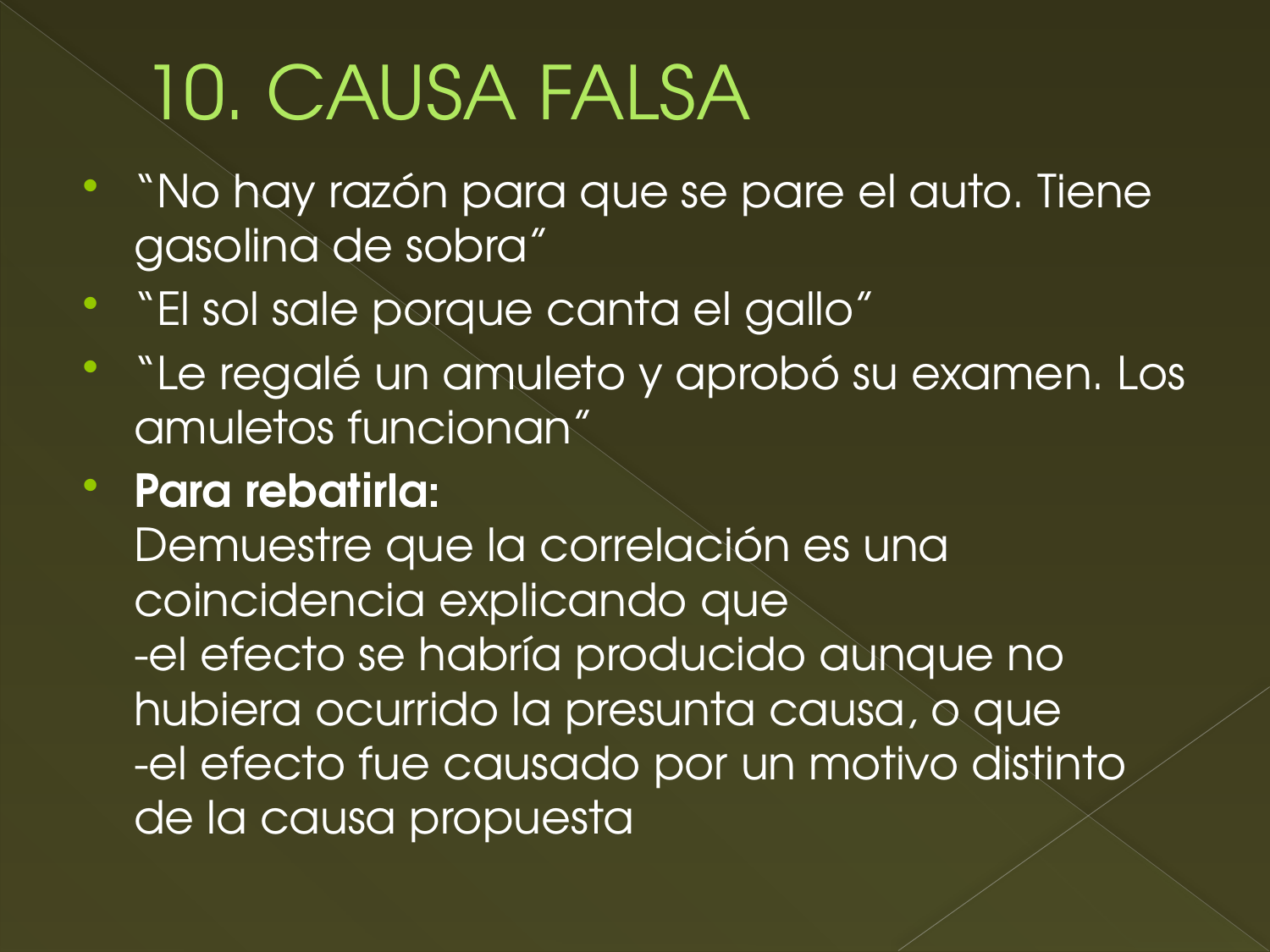

# 10. CAUSA FALSA
“No hay razón para que se pare el auto. Tiene gasolina de sobra”
“El sol sale porque canta el gallo”
“Le regalé un amuleto y aprobó su examen. Los amuletos funcionan”
Para rebatirla:
Demuestre que la correlación es una coincidencia explicando que
-el efecto se habría producido aunque no hubiera ocurrido la presunta causa, o que
-el efecto fue causado por un motivo distinto de la causa propuesta